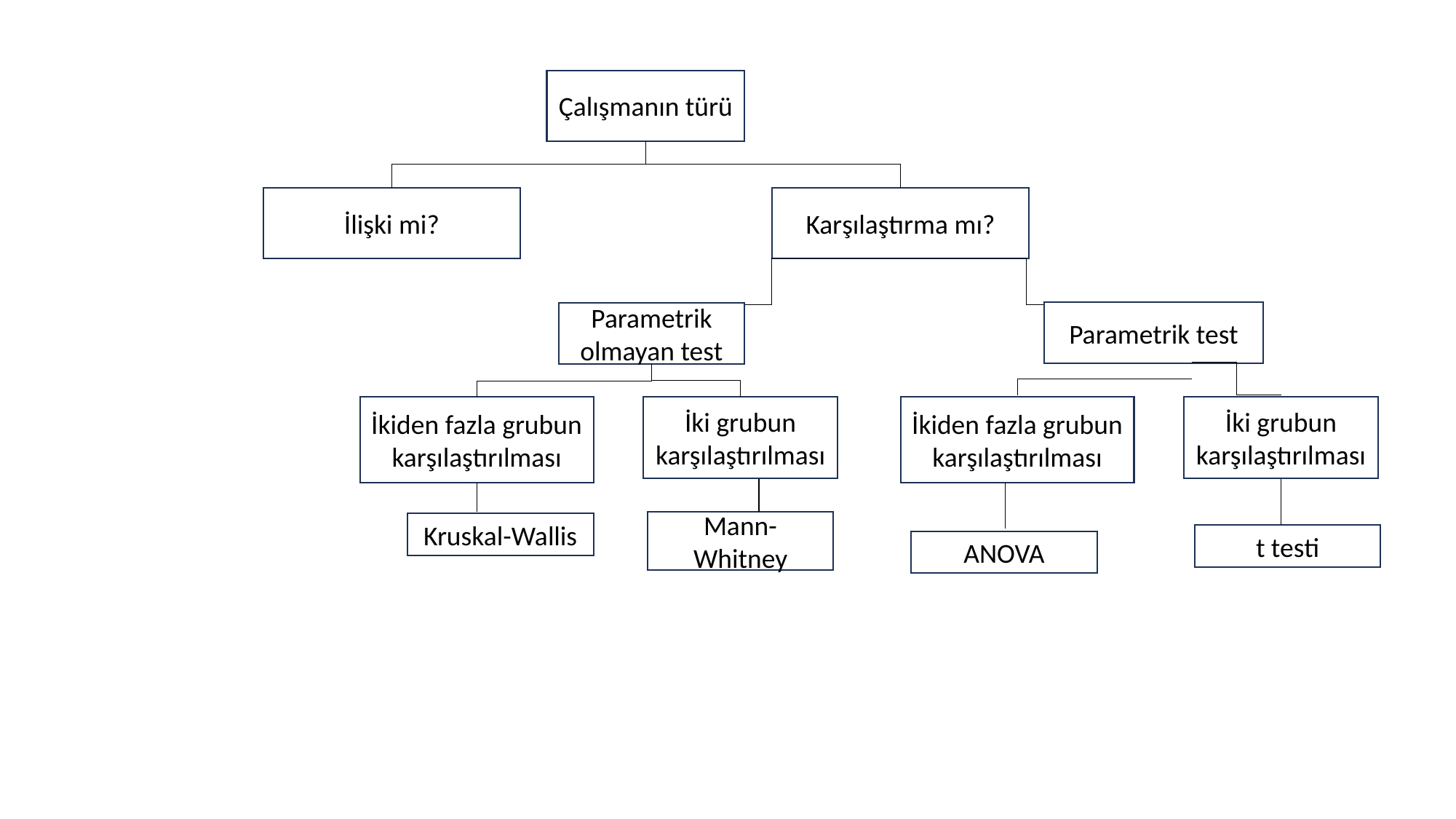

Çalışmanın türü
İlişki mi?
Karşılaştırma mı?
Parametrik test
Parametrik olmayan test
İkiden fazla grubun karşılaştırılması
İki grubun karşılaştırılması
İkiden fazla grubun karşılaştırılması
İki grubun karşılaştırılması
Mann-Whitney
Kruskal-Wallis
t testi
ANOVA